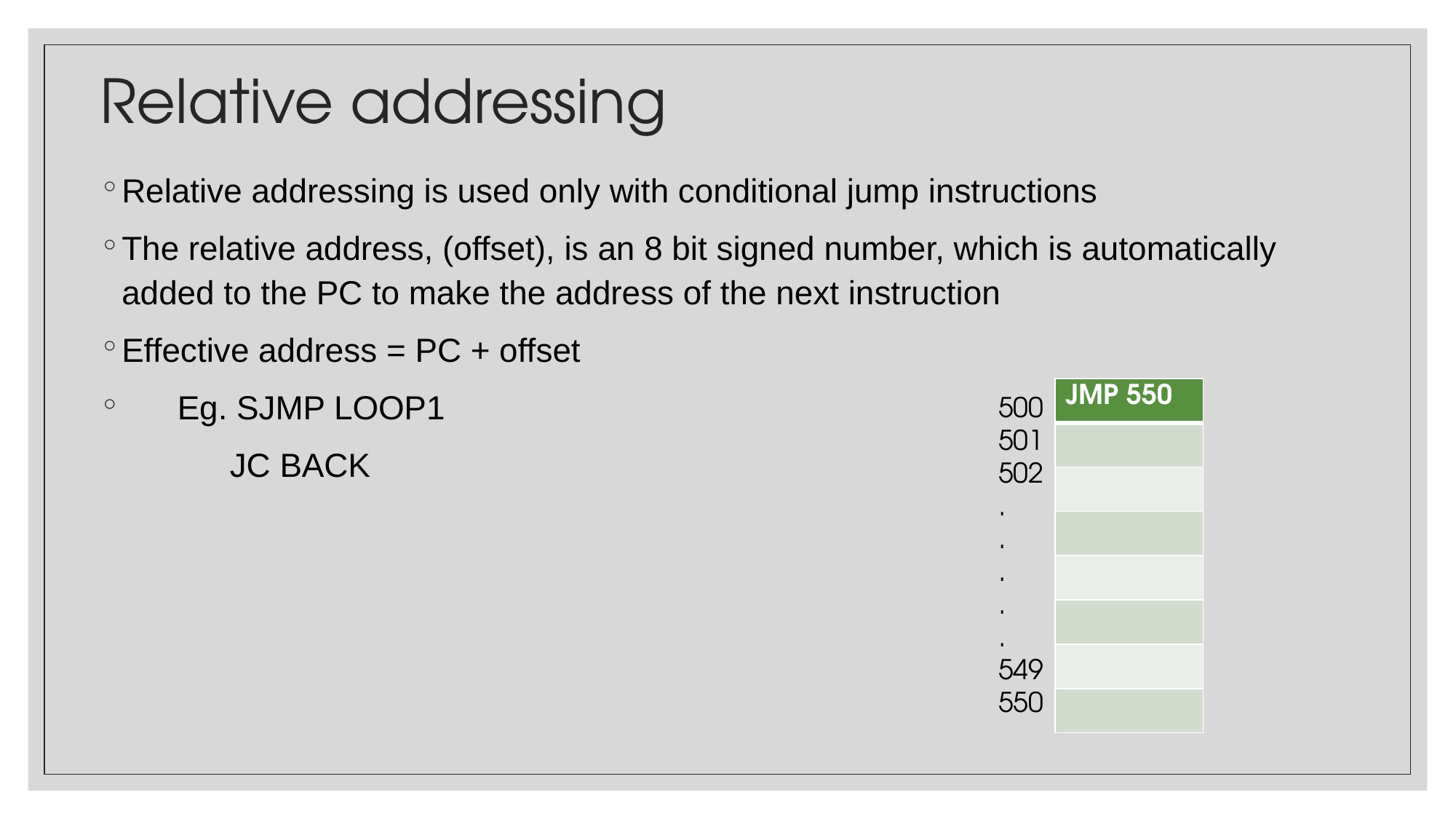

# Relative addressing
Relative addressing is used only with conditional jump instructions
The relative address, (offset), is an 8 bit signed number, which is automatically added to the PC to make the address of the next instruction
Effective address = PC + offset
      Eg. SJMP LOOP1
              JC BACK
| JMP 550 |
| --- |
|  |
|  |
|  |
|  |
|  |
|  |
|  |
500
501
502
.
.
.
.
.
549
550